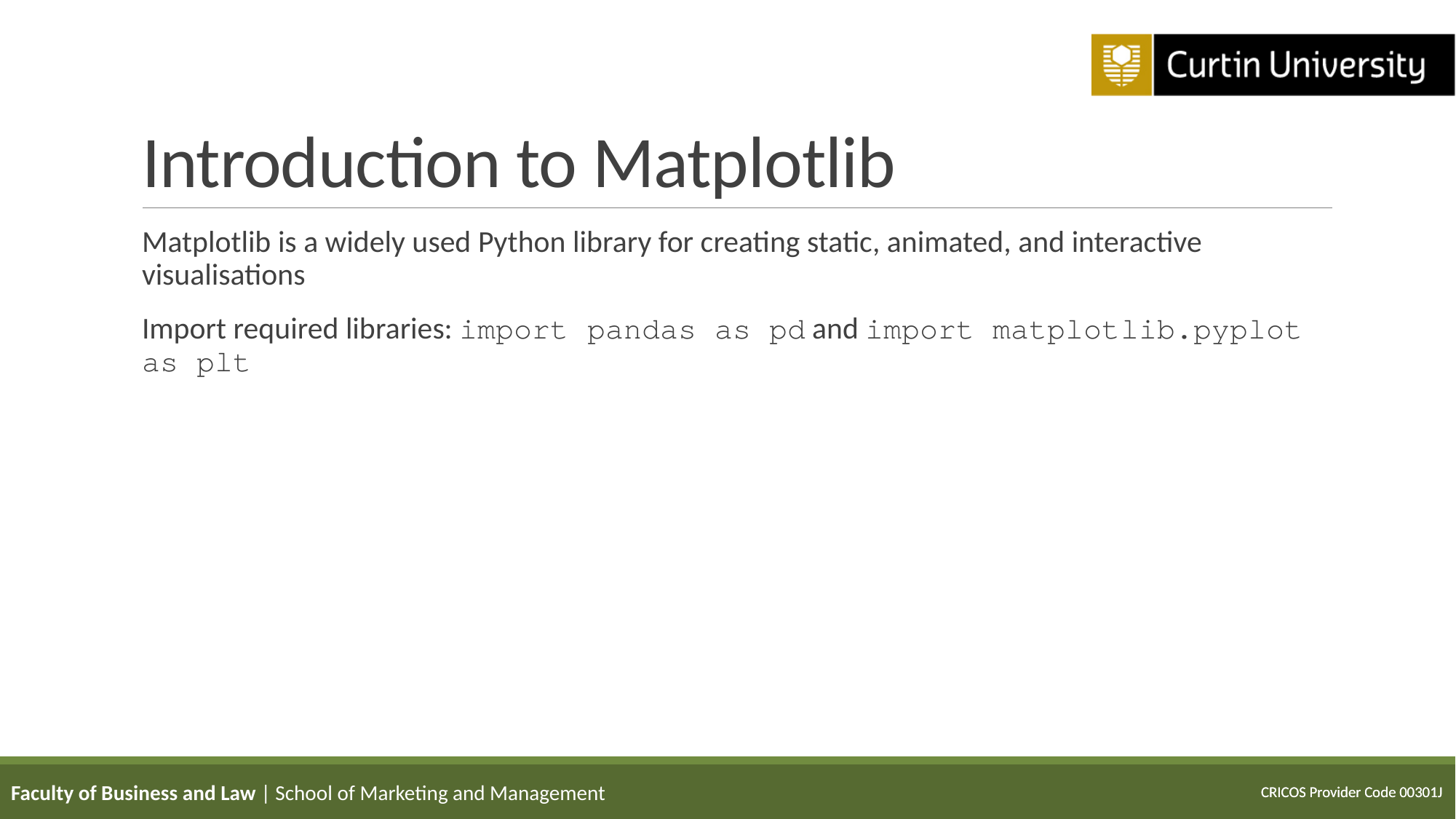

# Introduction to Matplotlib
Matplotlib is a widely used Python library for creating static, animated, and interactive visualisations
Import required libraries: import pandas as pd and import matplotlib.pyplot as plt
Faculty of Business and Law | School of Marketing and Management